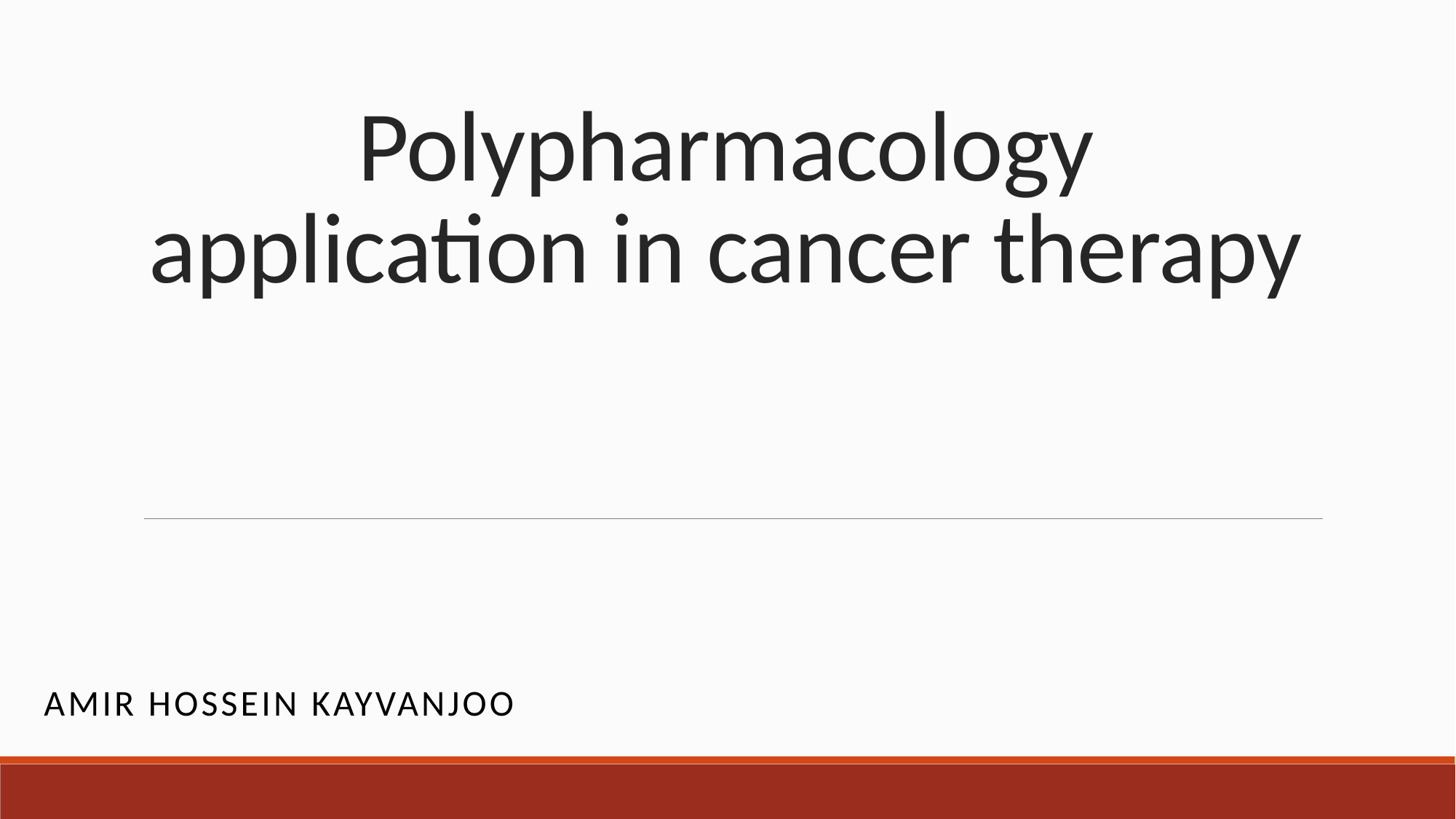

# Polypharmacology application in cancer therapy
Amir Hossein Kayvanjoo